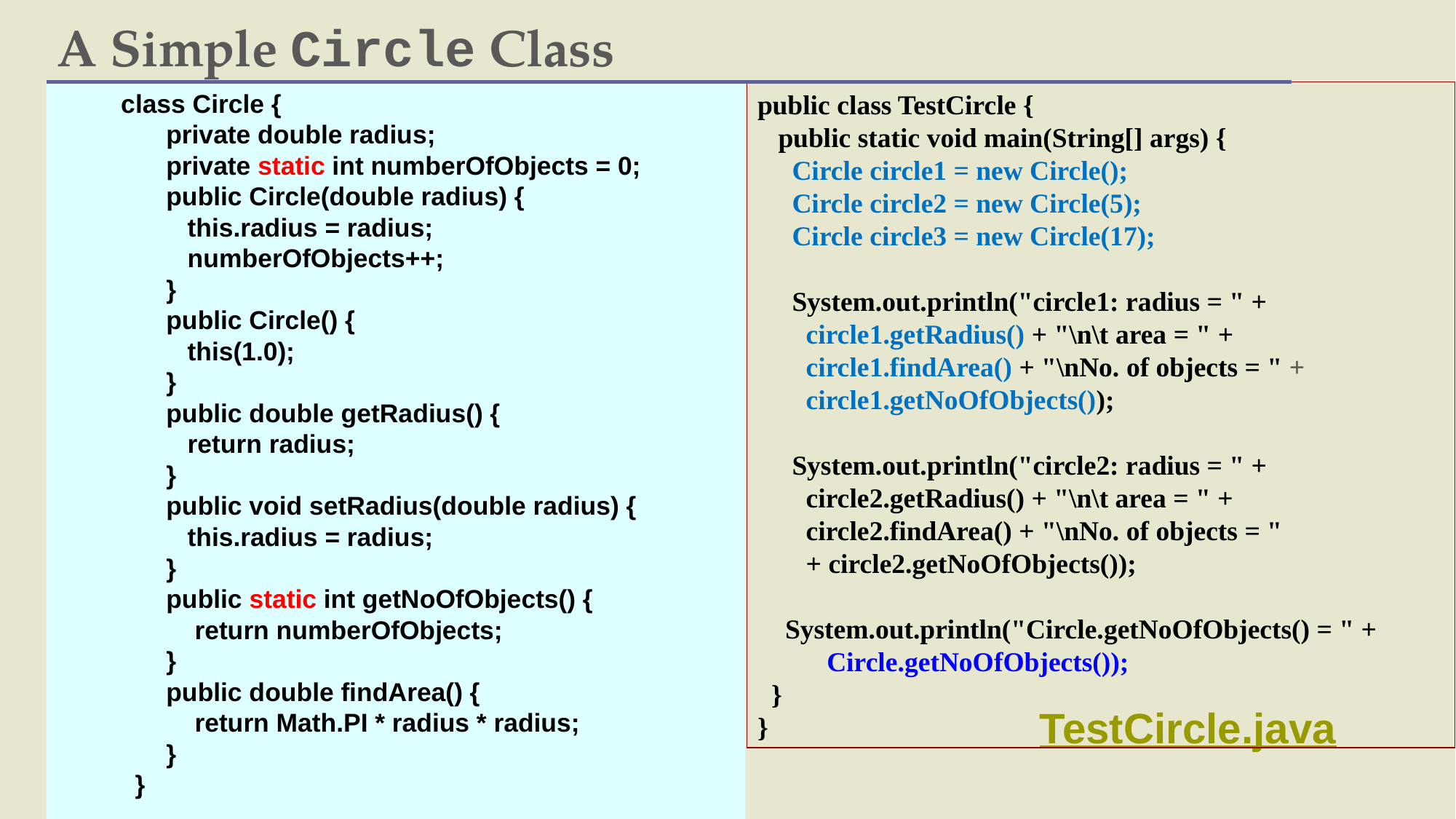

# A Simple Circle Class
         class Circle {
	private double radius;
	private static int numberOfObjects = 0;
	public Circle(double radius) {
	   this.radius = radius;
	   numberOfObjects++;
	}
	public Circle() {
	   this(1.0);
	}
	public double getRadius() {
	   return radius;
	}
	public void setRadius(double radius) {
	   this.radius = radius;
	}
	public static int getNoOfObjects() {
	    return numberOfObjects;
	}
	public double findArea() {
	    return Math.PI * radius * radius;
	}
           }

public class TestCircle {
   public static void main(String[] args) {
     Circle circle1 = new Circle();
     Circle circle2 = new Circle(5);
     Circle circle3 = new Circle(17);

     System.out.println("circle1: radius = " +
       circle1.getRadius() + "\n\t area = " +
       circle1.findArea() + "\nNo. of objects = " +
       circle1.getNoOfObjects());

     System.out.println("circle2: radius = " +
       circle2.getRadius() + "\n\t area = " +
       circle2.findArea() + "\nNo. of objects = "
       + circle2.getNoOfObjects());

    System.out.println("Circle.getNoOfObjects() = " +
          Circle.getNoOfObjects());
  }
}
TestCircle.java